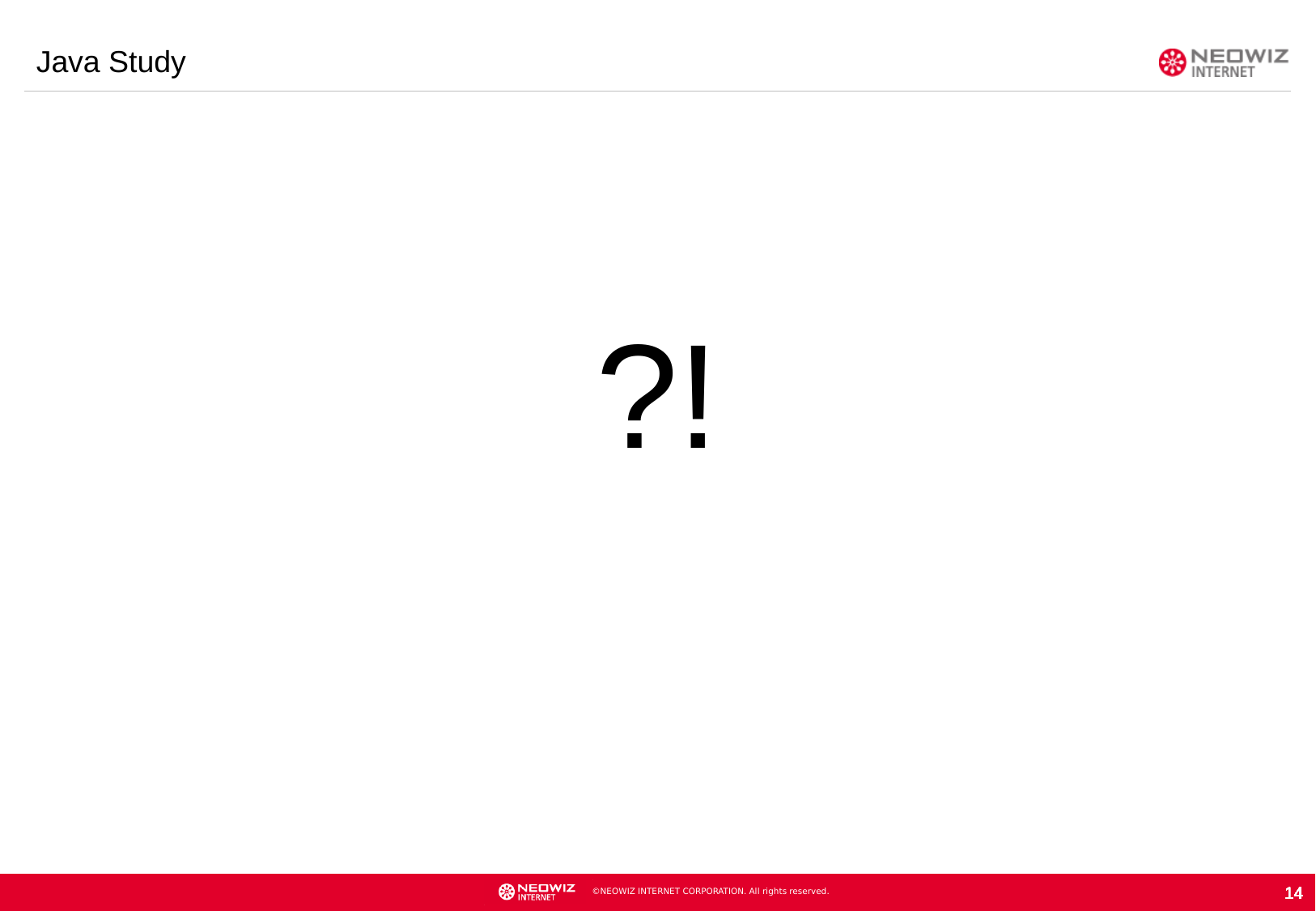

Java Study

?!
14
14
14
14
14
14
14
14
14
14
14
14
14
14